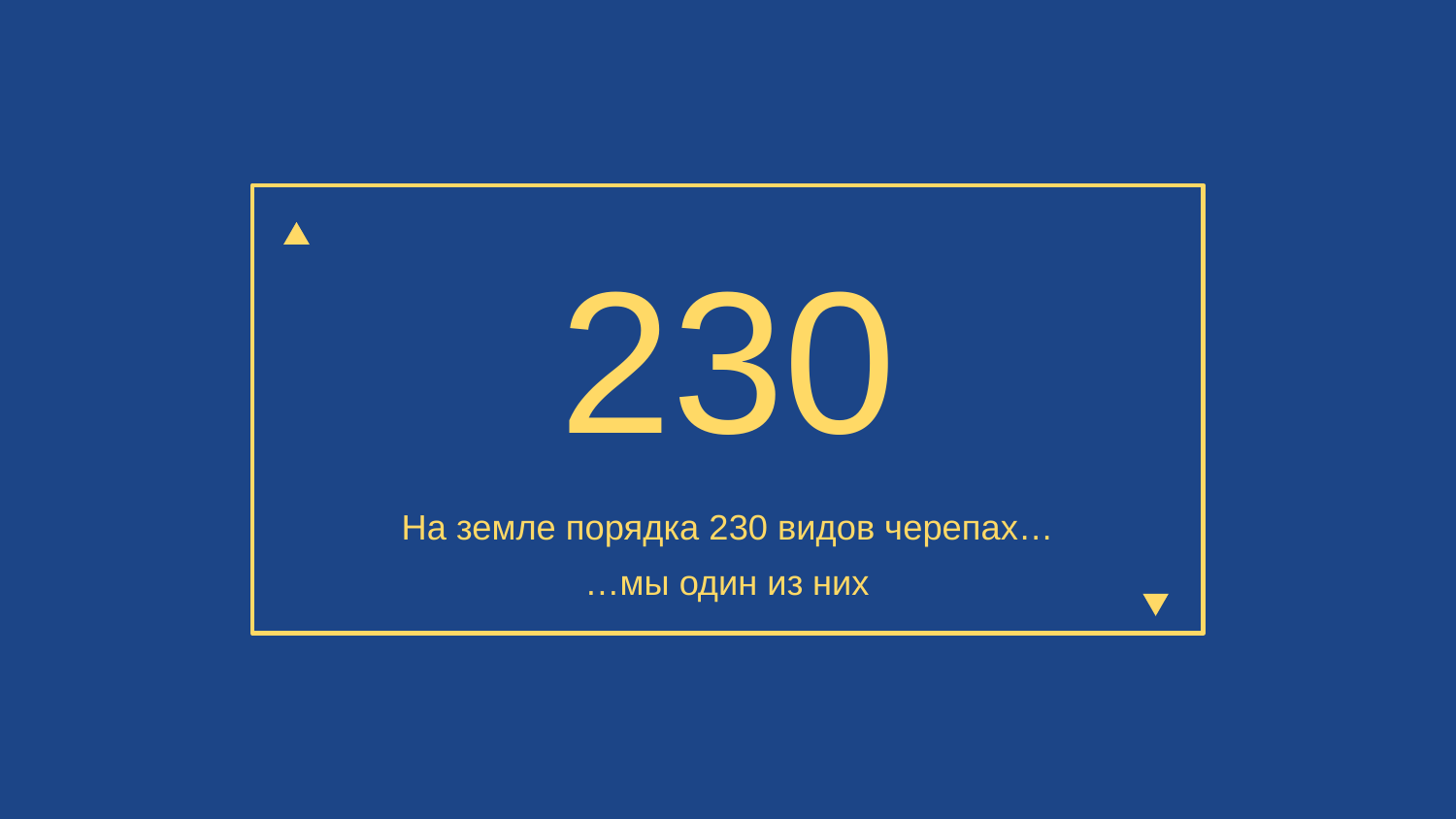

# 230

На земле порядка 230 видов черепах…
…мы один из них